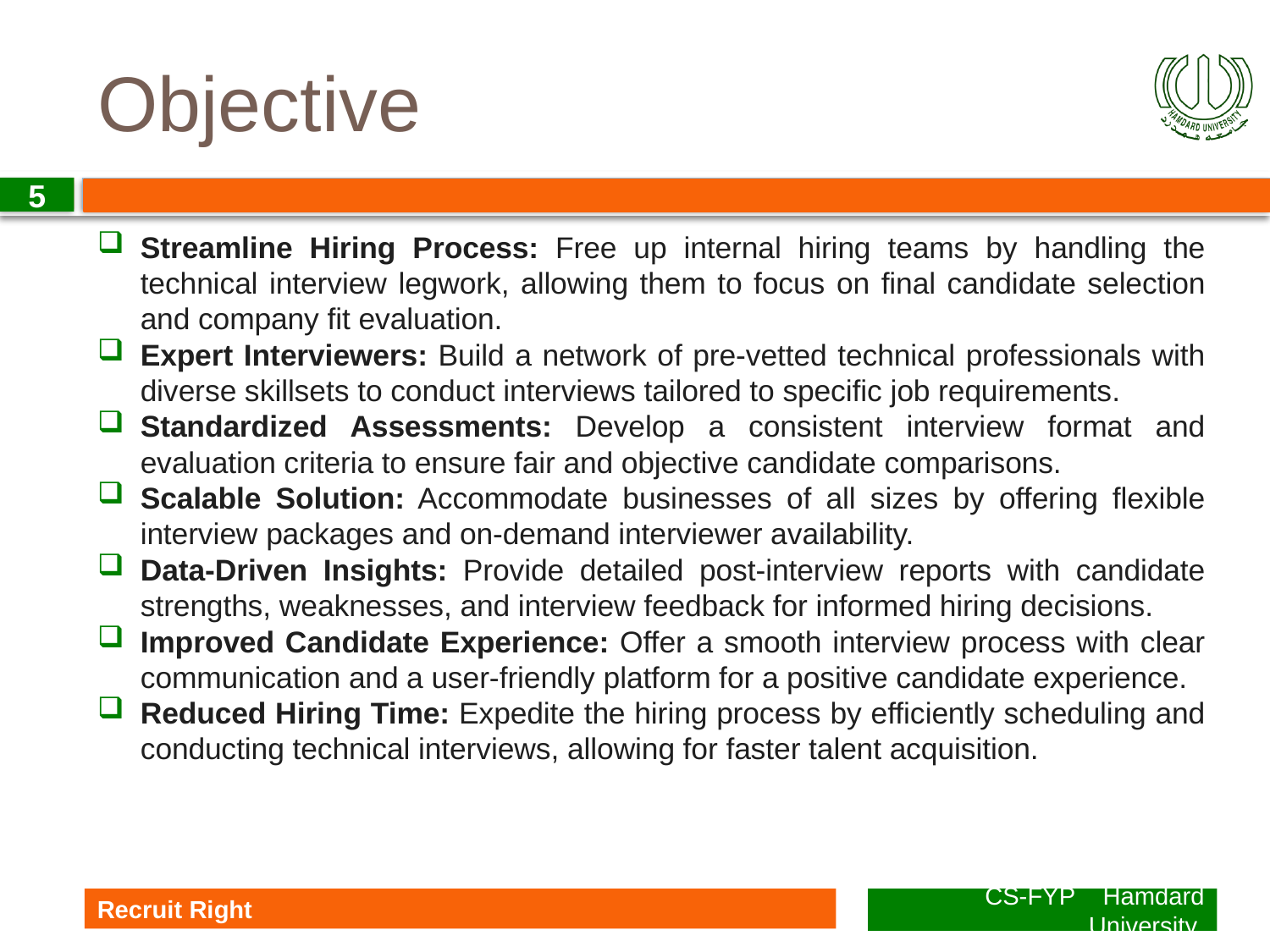

# Objective
5
Streamline Hiring Process: Free up internal hiring teams by handling the technical interview legwork, allowing them to focus on final candidate selection and company fit evaluation.
Expert Interviewers: Build a network of pre-vetted technical professionals with diverse skillsets to conduct interviews tailored to specific job requirements.
Standardized Assessments: Develop a consistent interview format and evaluation criteria to ensure fair and objective candidate comparisons.
Scalable Solution: Accommodate businesses of all sizes by offering flexible interview packages and on-demand interviewer availability.
Data-Driven Insights: Provide detailed post-interview reports with candidate strengths, weaknesses, and interview feedback for informed hiring decisions.
Improved Candidate Experience: Offer a smooth interview process with clear communication and a user-friendly platform for a positive candidate experience.
Reduced Hiring Time: Expedite the hiring process by efficiently scheduling and conducting technical interviews, allowing for faster talent acquisition.
Recruit Right
CS-FYP    Hamdard University